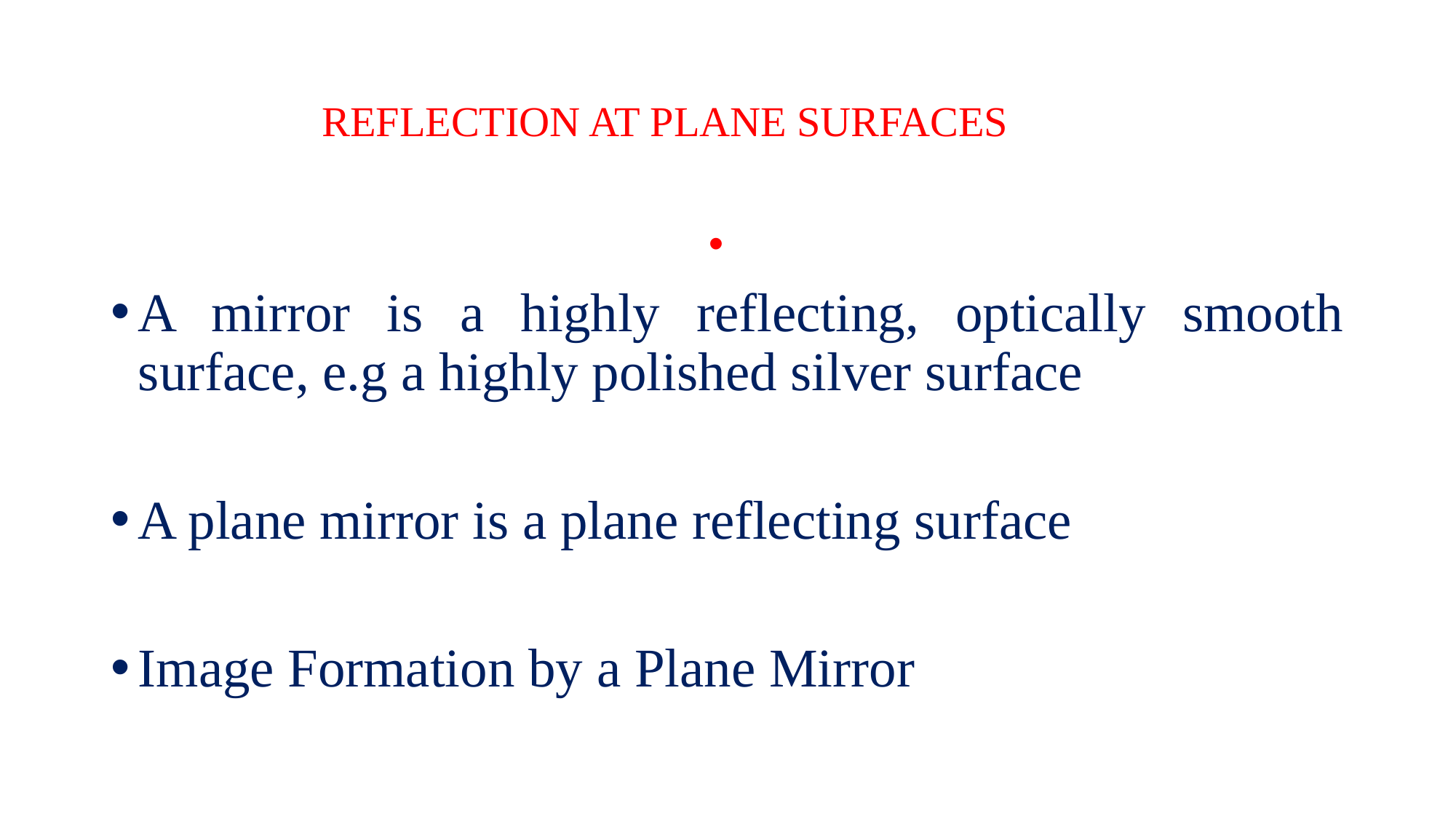

# REFLECTION AT PLANE SURFACES

A mirror is a highly reflecting, optically smooth surface, e.g a highly polished silver surface

A plane mirror is a plane reflecting surface

Image Formation by a Plane Mirror